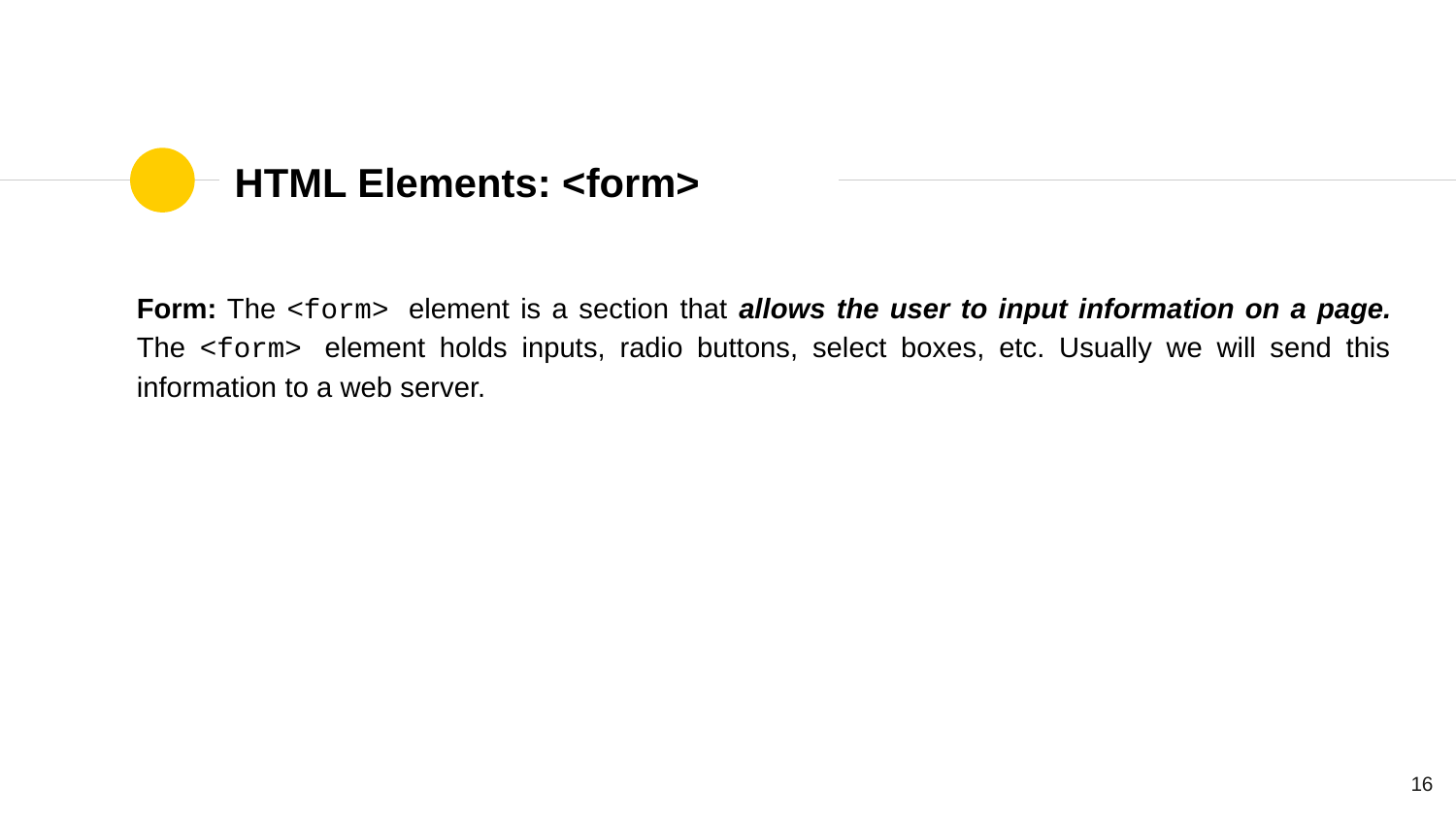

# HTML Elements: <form>

Form: The <form> element is a section that allows the user to input information on a page. The <form> element holds inputs, radio buttons, select boxes, etc. Usually we will send this information to a web server.

16